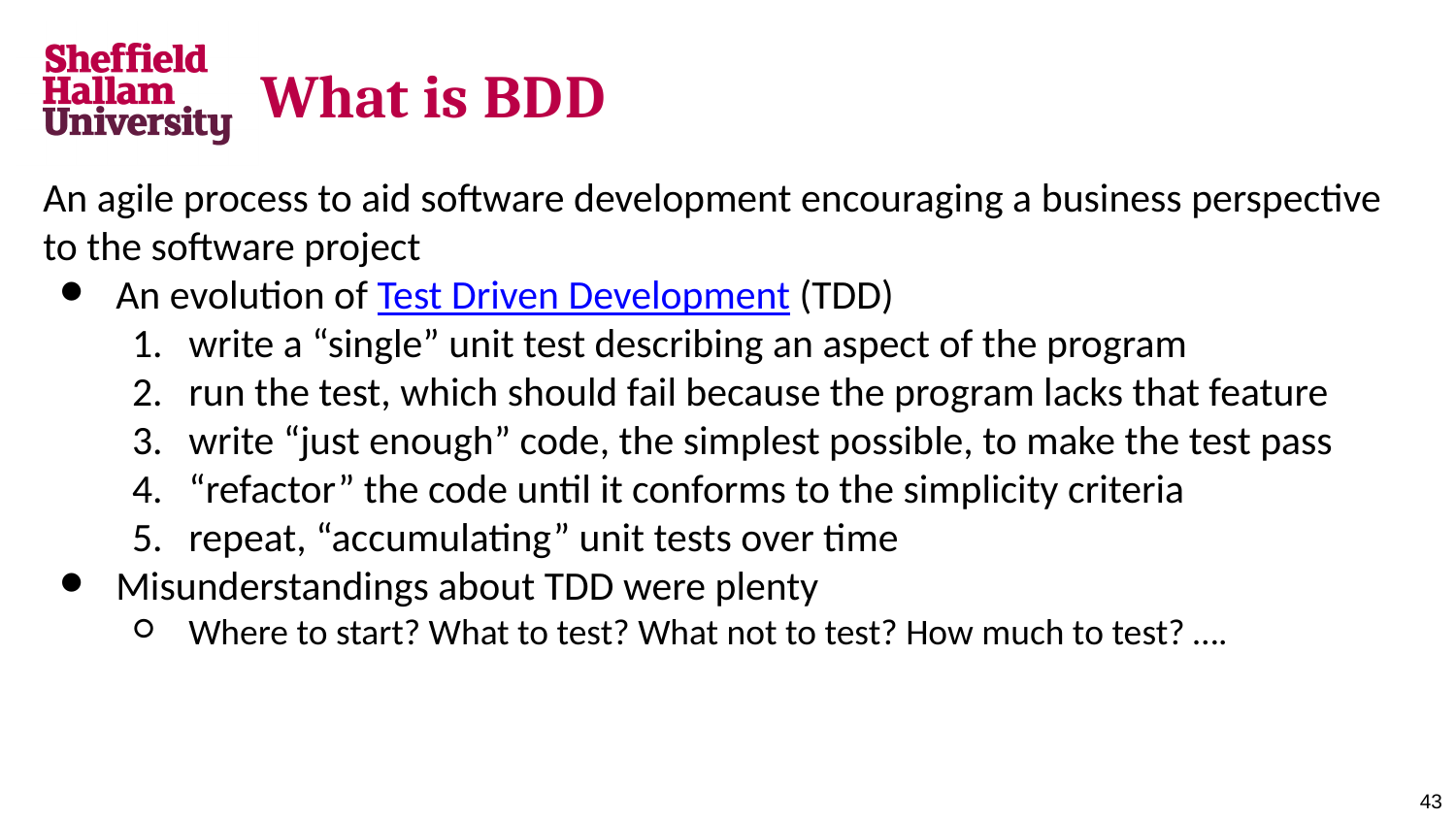

# What is BDD
An agile process to aid software development encouraging a business perspective to the software project
An evolution of Test Driven Development (TDD)
write a “single” unit test describing an aspect of the program
run the test, which should fail because the program lacks that feature
write “just enough” code, the simplest possible, to make the test pass
“refactor” the code until it conforms to the simplicity criteria
repeat, “accumulating” unit tests over time
Misunderstandings about TDD were plenty
Where to start? What to test? What not to test? How much to test? ….
43